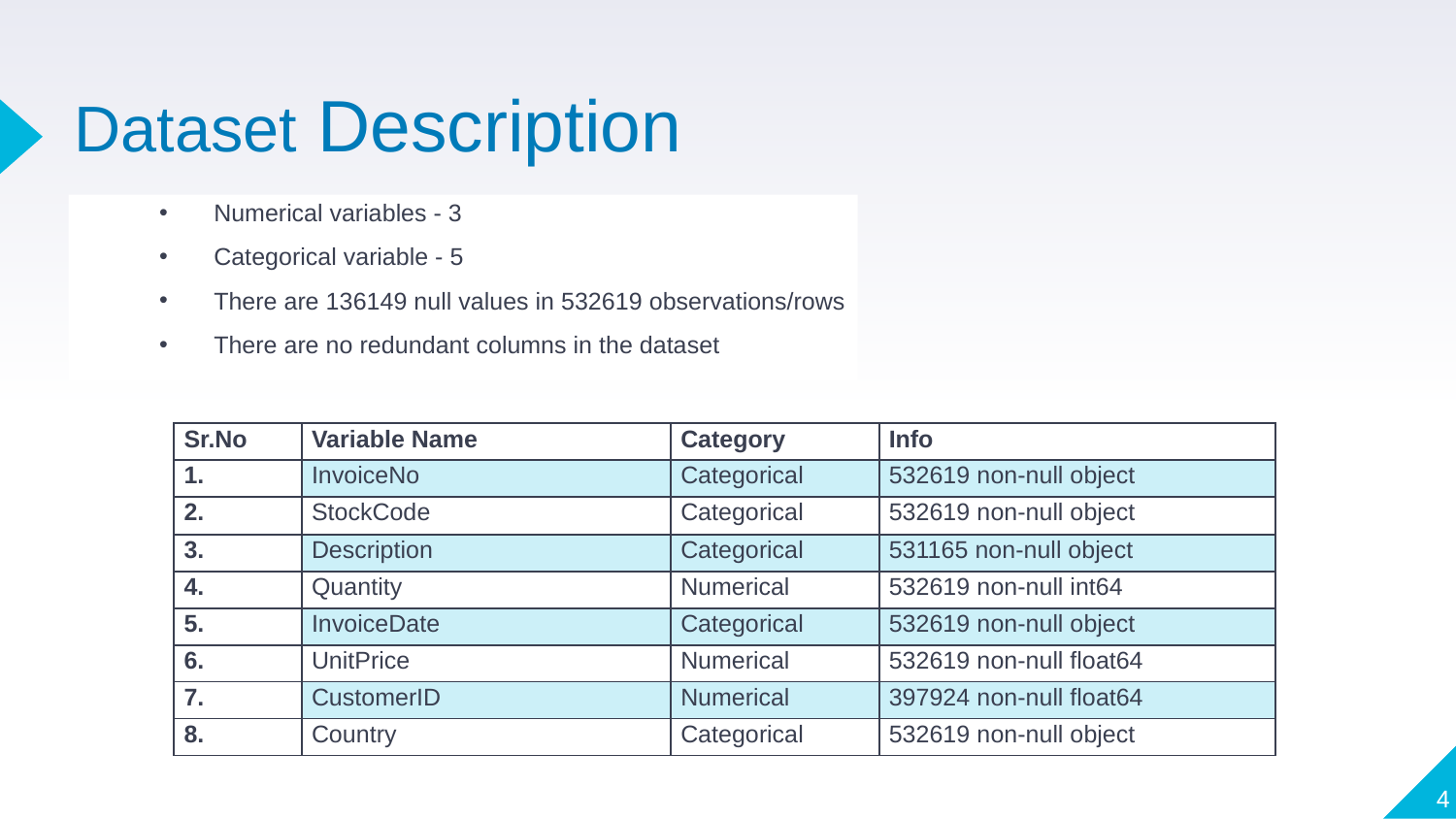

# Dataset Description
Numerical variables - 3
Categorical variable - 5
There are 136149 null values in 532619 observations/rows
There are no redundant columns in the dataset

| Sr.No | Variable Name | Category | Info |
| --- | --- | --- | --- |
| 1. | InvoiceNo | Categorical | 532619 non-null object |
| 2. | StockCode | Categorical | 532619 non-null object |
| 3. | Description | Categorical | 531165 non-null object |
| 4. | Quantity | Numerical | 532619 non-null int64 |
| 5. | InvoiceDate | Categorical | 532619 non-null object |
| 6. | UnitPrice | Numerical | 532619 non-null float64 |
| 7. | CustomerID | Numerical | 397924 non-null float64 |
| 8. | Country | Categorical | 532619 non-null object |
4